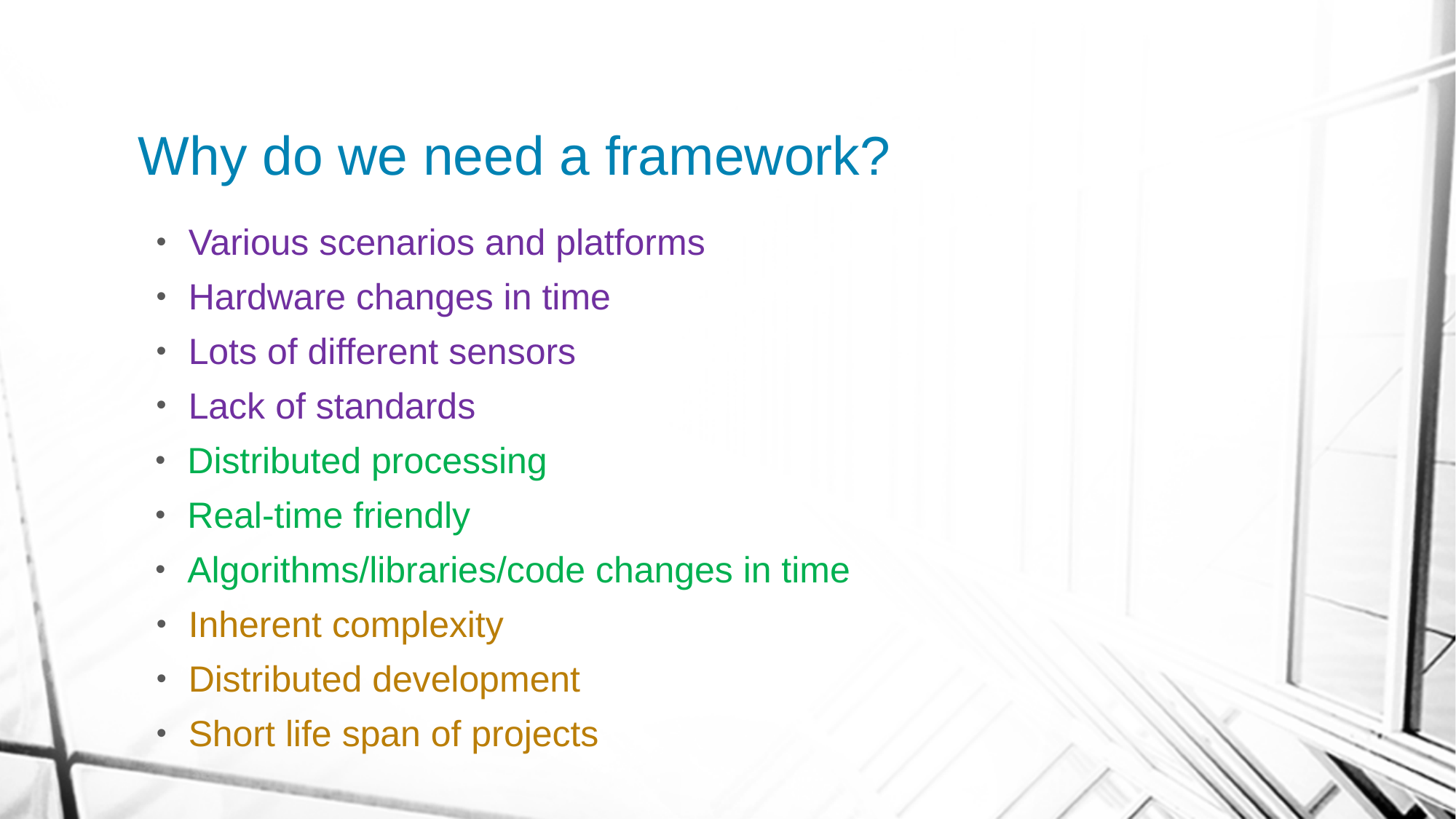

# Why do we need a framework?
Various scenarios and platforms
Hardware changes in time
Lots of different sensors
Lack of standards

Distributed processing
Real-time friendly
Algorithms/libraries/code changes in time

Inherent complexity
Distributed development
Short life span of projects